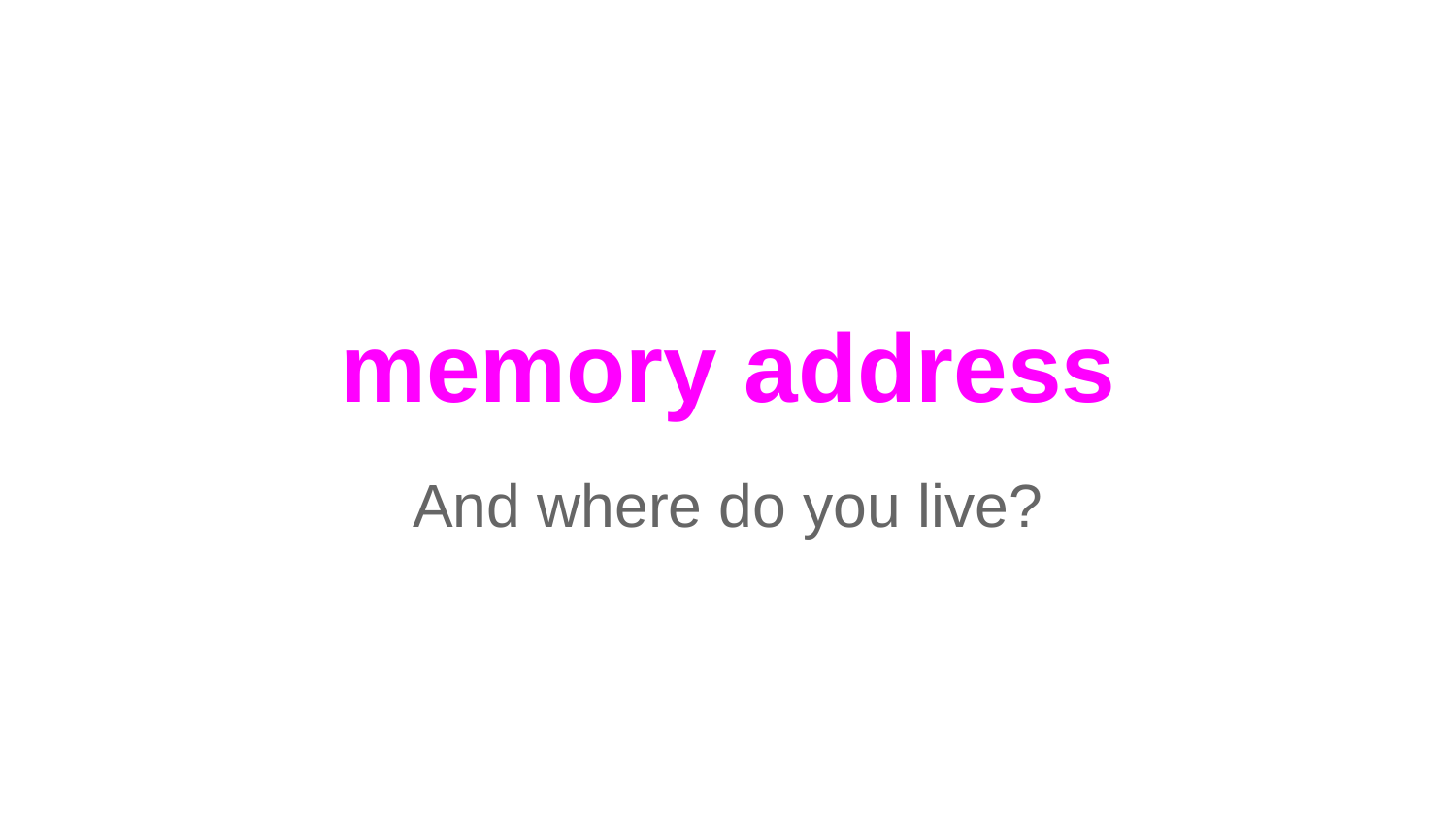

# memory address
And where do you live?